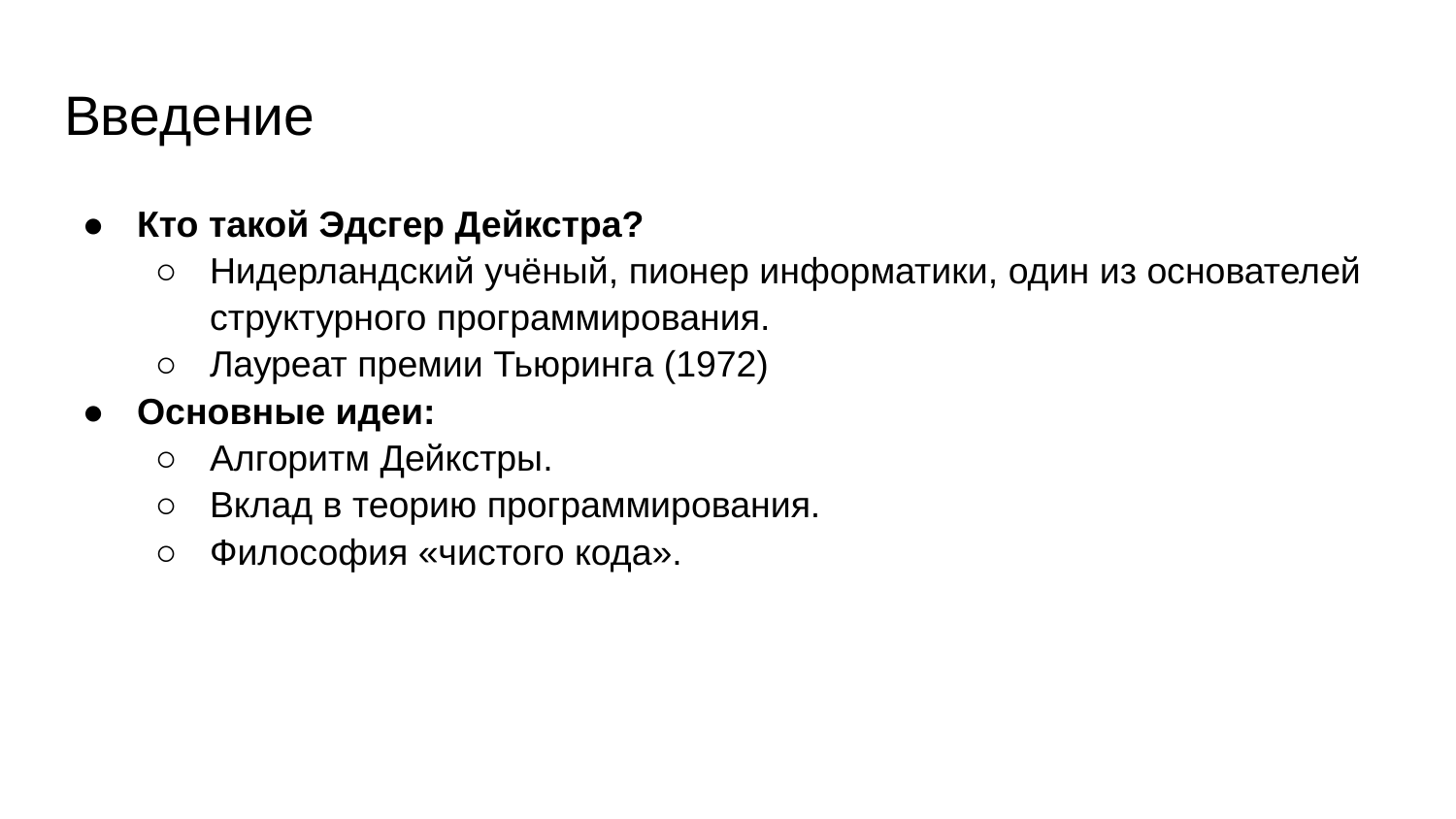

# Введение
Кто такой Эдсгер Дейкстра?
Нидерландский учёный, пионер информатики, один из основателей структурного программирования.
Лауреат премии Тьюринга (1972)
Основные идеи:
Алгоритм Дейкстры.
Вклад в теорию программирования.
Философия «чистого кода».